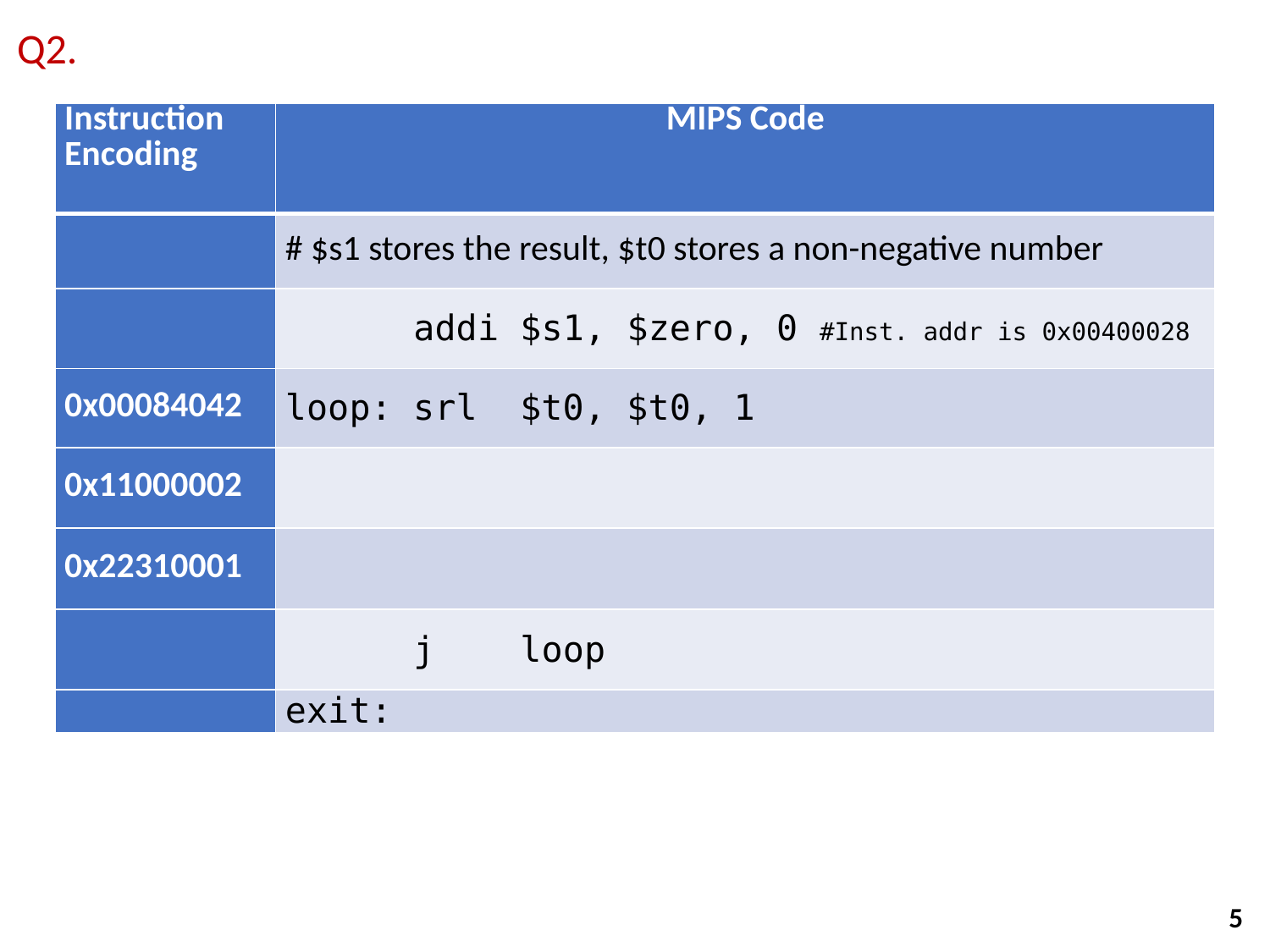

Q2.
| Instruction Encoding | MIPS Code |
| --- | --- |
|  | # $s1 stores the result, $t0 stores a non-negative number |
|  | addi $s1, $zero, 0 #Inst. addr is 0x00400028 |
| 0x00084042 | loop: srl $t0, $t0, 1 |
| 0x11000002 |  |
| 0x22310001 |  |
|  | j loop |
|  | exit: |
5